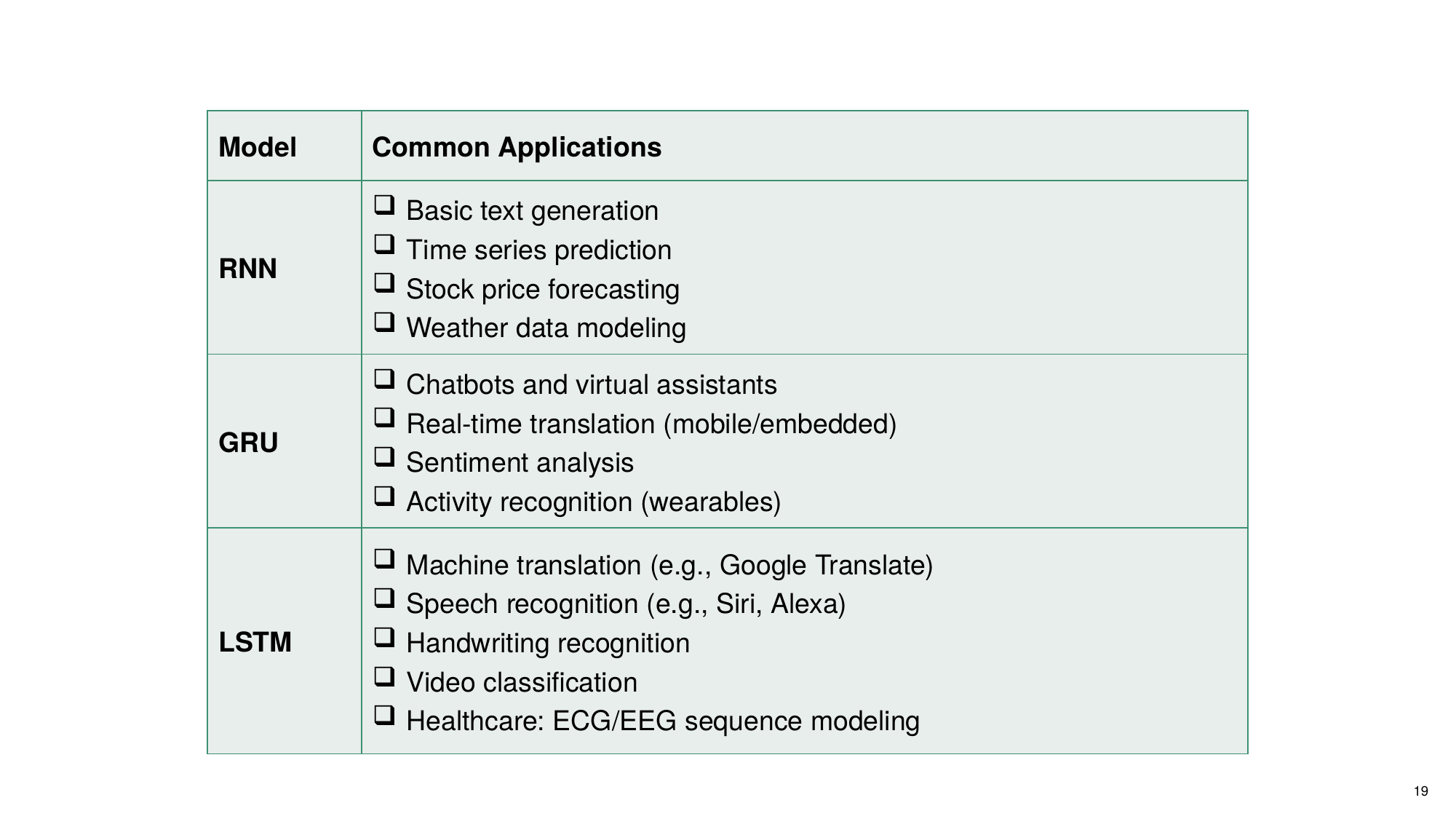

| Model | Common Applications |
| --- | --- |
| RNN | Basic text generation Time series prediction Stock price forecasting Weather data modeling |
| GRU | Chatbots and virtual assistants Real-time translation (mobile/embedded) Sentiment analysis Activity recognition (wearables) |
| LSTM | Machine translation (e.g., Google Translate) Speech recognition (e.g., Siri, Alexa) Handwriting recognition Video classification Healthcare: ECG/EEG sequence modeling |
19